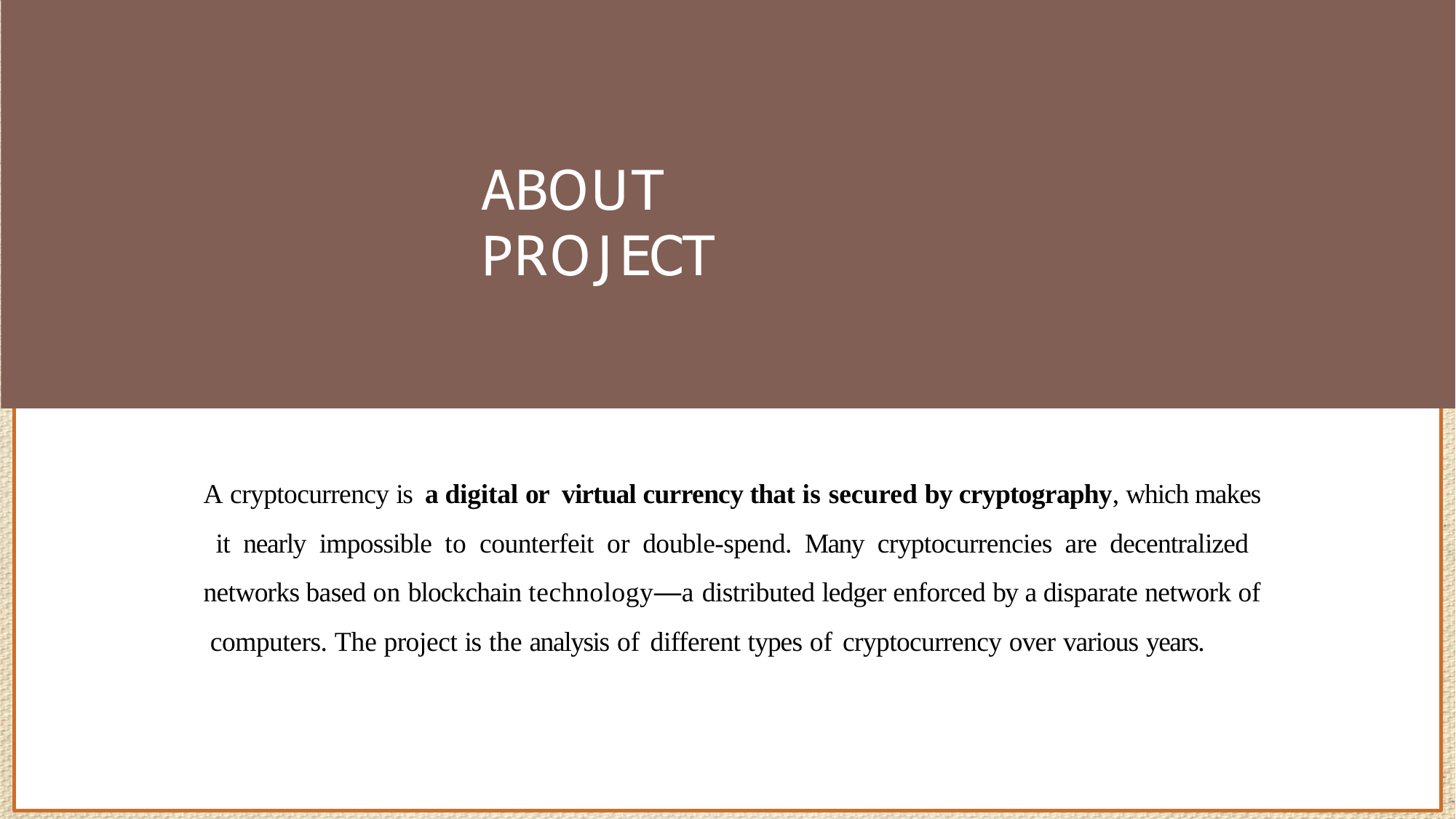

# ABOUT PROJECT
A cryptocurrency is a digital or virtual currency that is secured by cryptography, which makes  it nearly impossible to counterfeit or double-spend. Many cryptocurrencies are decentralized  networks based on blockchain technology—a distributed ledger enforced by a disparate network of  computers. The project is the analysis of different types of cryptocurrency over various years.